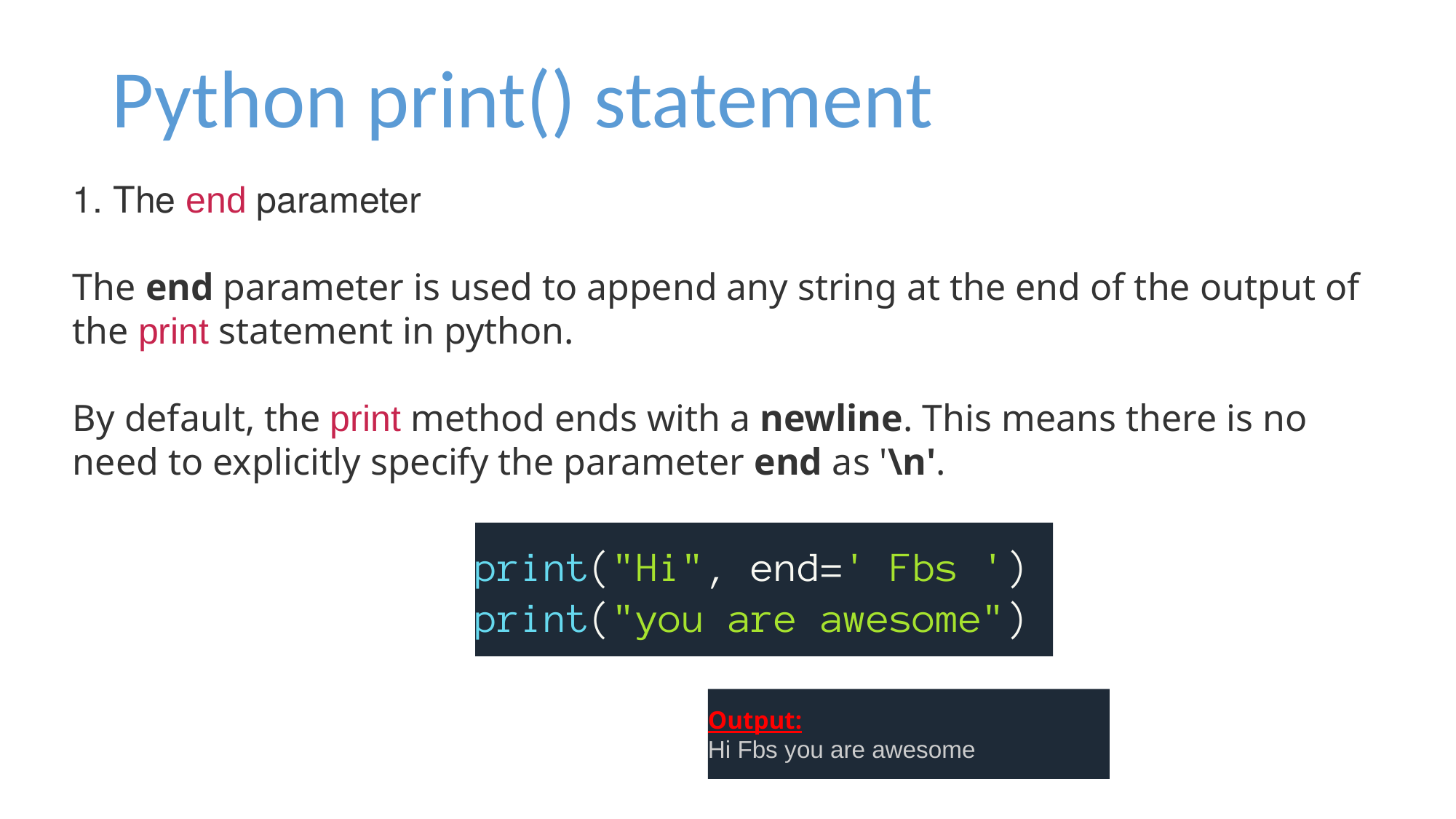

Python print() statement
1. The end parameter

The end parameter is used to append any string at the end of the output of the print statement in python.

By default, the print method ends with a newline. This means there is no need to explicitly specify the parameter end as '\n'.
print("Hi", end=' Fbs ')
print("you are awesome")
Output:
Hi Fbs you are awesome